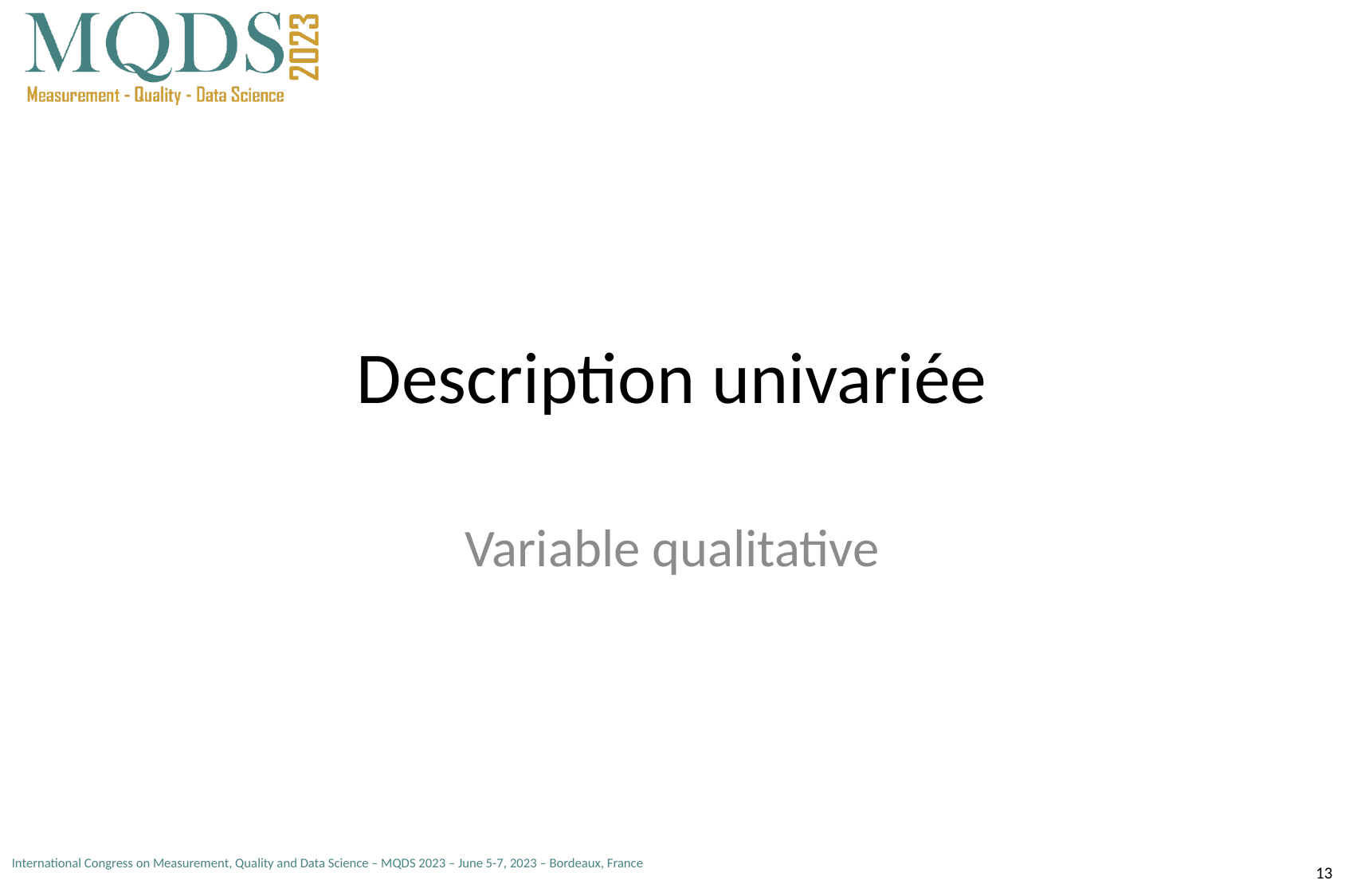

# Description univariée
Variable qualitative
13
International Congress on Measurement, Quality and Data Science – MQDS 2023 – June 5-7, 2023 – Bordeaux, France